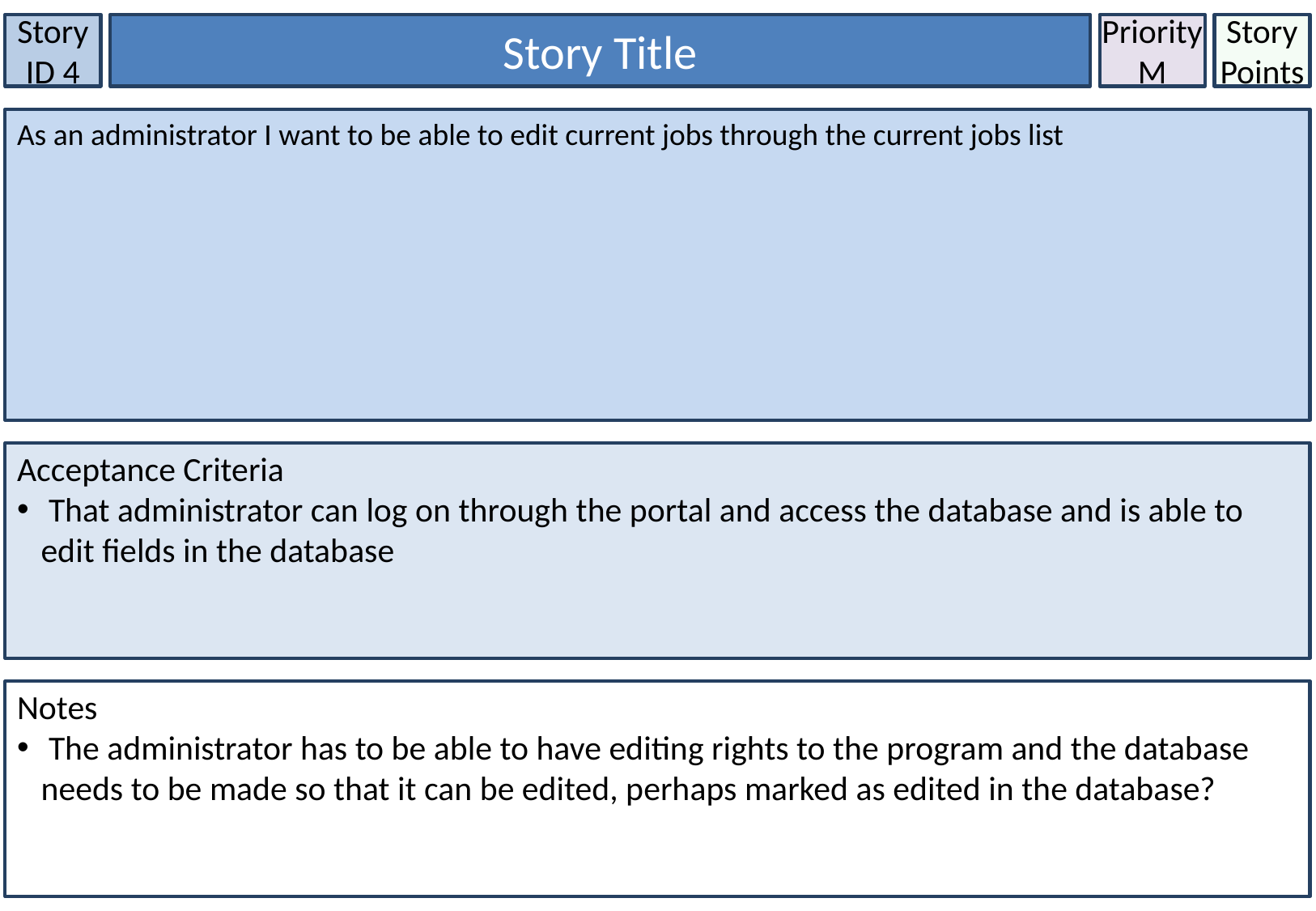

Story ID 4
Story Title
Priority
M
Story Points
As an administrator I want to be able to edit current jobs through the current jobs list
Acceptance Criteria
 That administrator can log on through the portal and access the database and is able to edit fields in the database
Notes
 The administrator has to be able to have editing rights to the program and the database needs to be made so that it can be edited, perhaps marked as edited in the database?